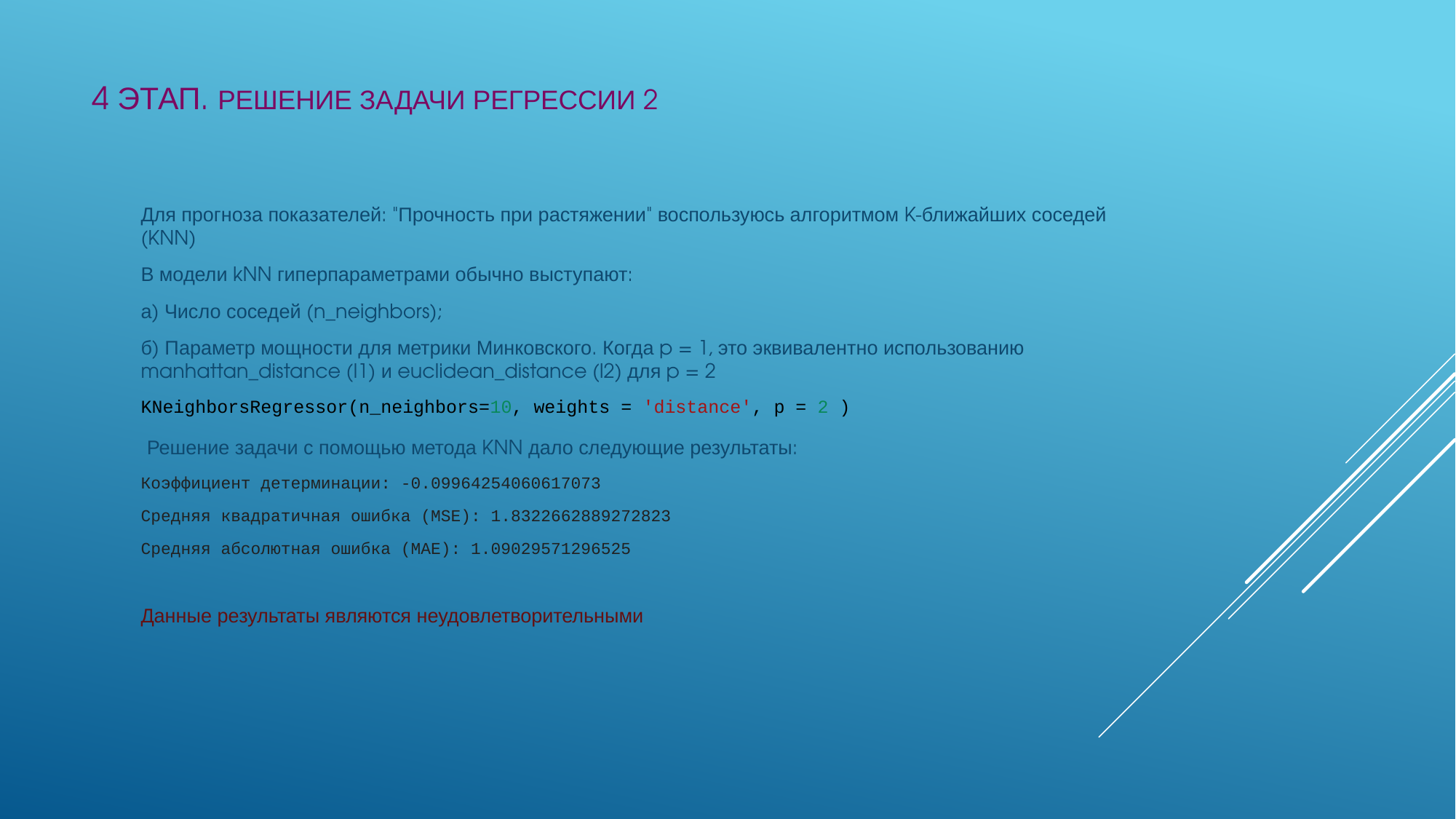

# 4 Этап. Решение задачи регрессии 2
Для прогноза показателей: "Прочность при растяжении" воспользуюсь алгоритмом K-ближайших соседей (KNN)
В модели kNN гиперпараметрами обычно выступают:
а) Число соседей (n_neighbors);
б) Параметр мощности для метрики Минковского. Когда p = 1, это эквивалентно использованию manhattan_distance (l1) и euclidean_distance (l2) для p = 2
KNeighborsRegressor(n_neighbors=10, weights = 'distance', p = 2 )
 Решение задачи с помощью метода KNN дало следующие результаты:
Коэффициент детерминации: -0.09964254060617073
Средняя квадратичная ошибка (MSE): 1.8322662889272823
Cредняя абсолютная ошибка (MAE): 1.09029571296525

Данные результаты являются неудовлетворительными